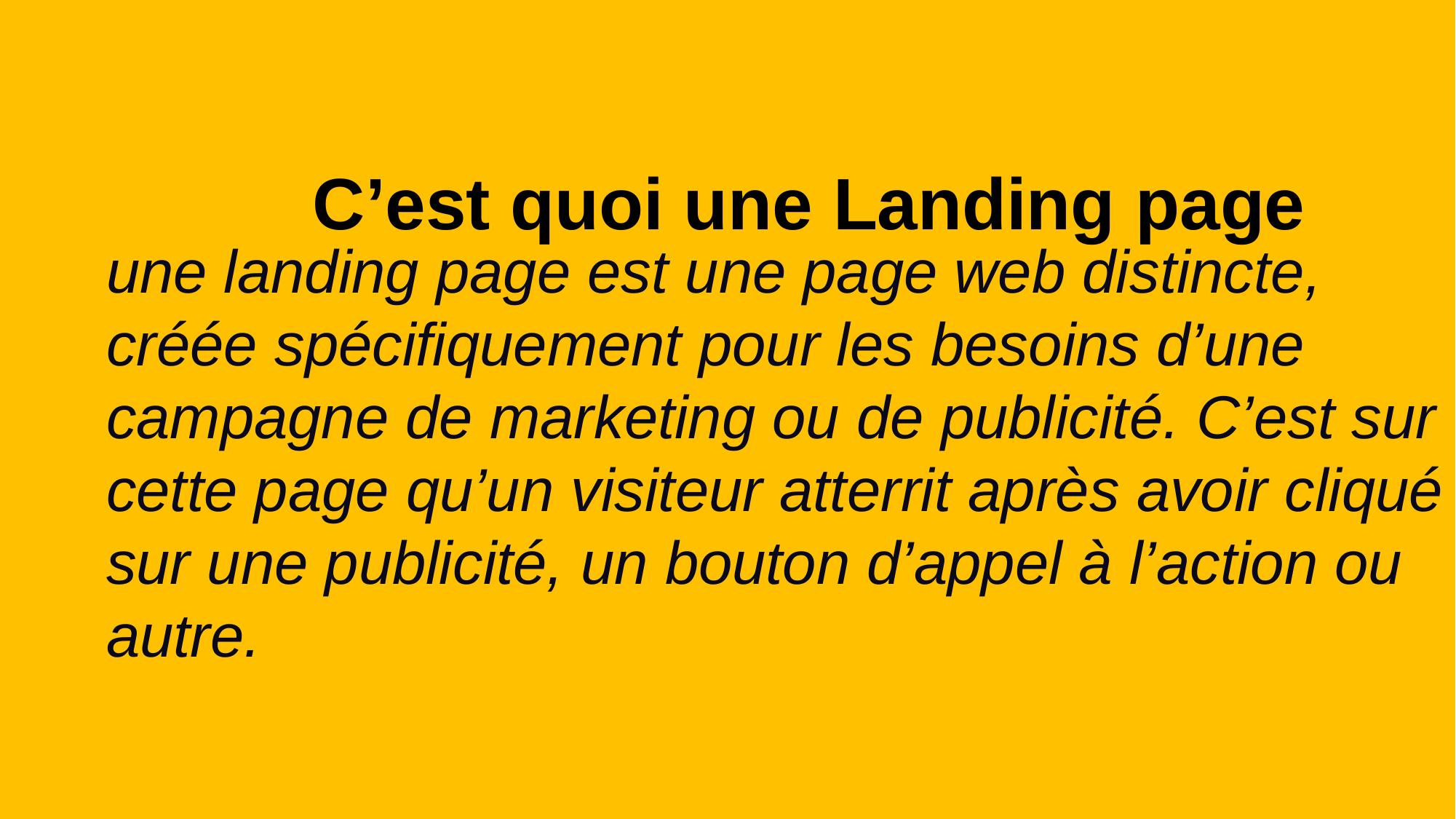

C’est quoi une Landing page
une landing page est une page web distincte, créée spécifiquement pour les besoins d’une campagne de marketing ou de publicité. C’est sur cette page qu’un visiteur atterrit après avoir cliqué sur une publicité, un bouton d’appel à l’action ou autre.